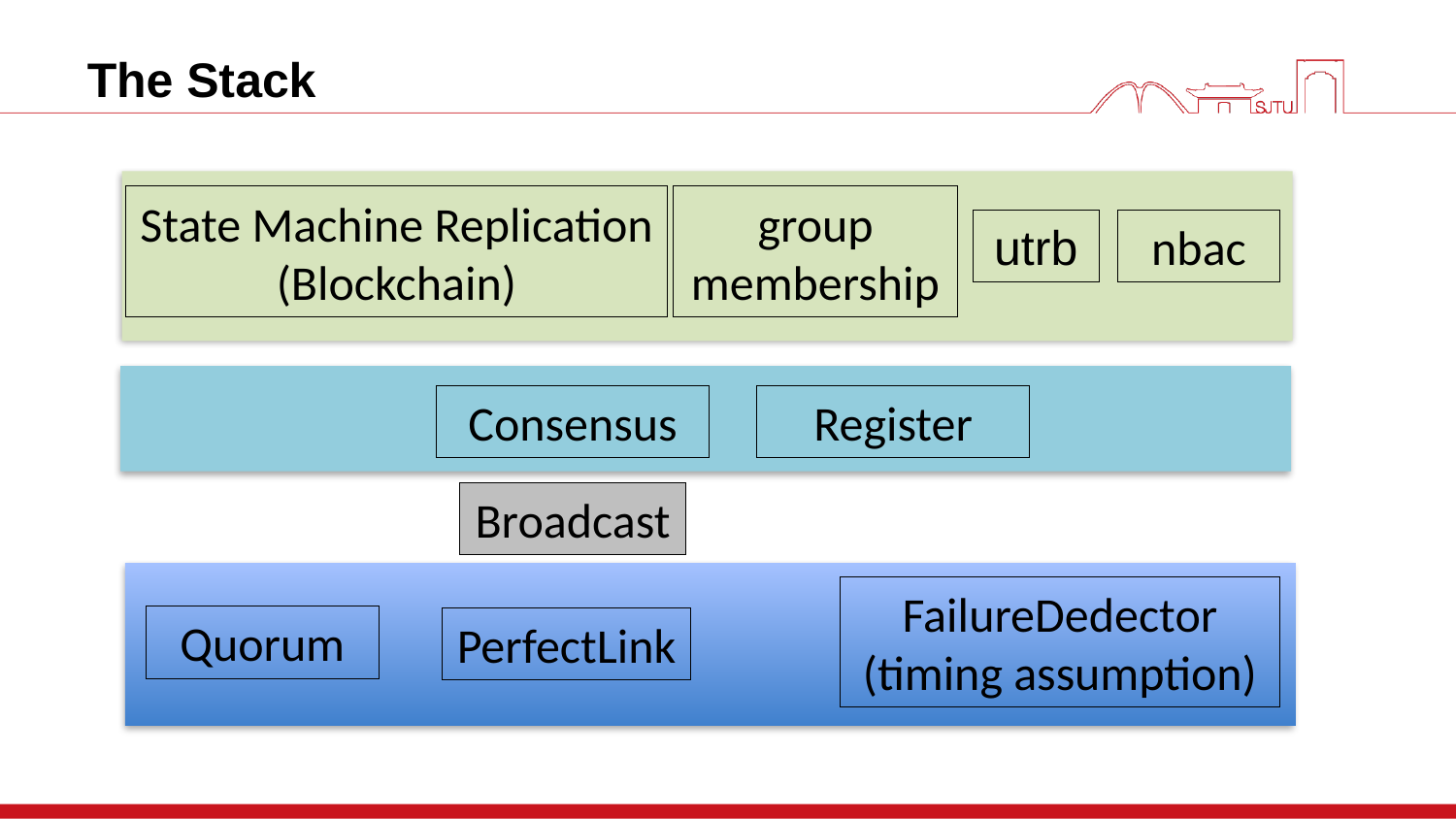

# The Stack

group membership
State Machine Replication
(Blockchain)
utrb
nbac

Consensus
Register
Broadcast

FailureDedector
(timing assumption)
Quorum
PerfectLink